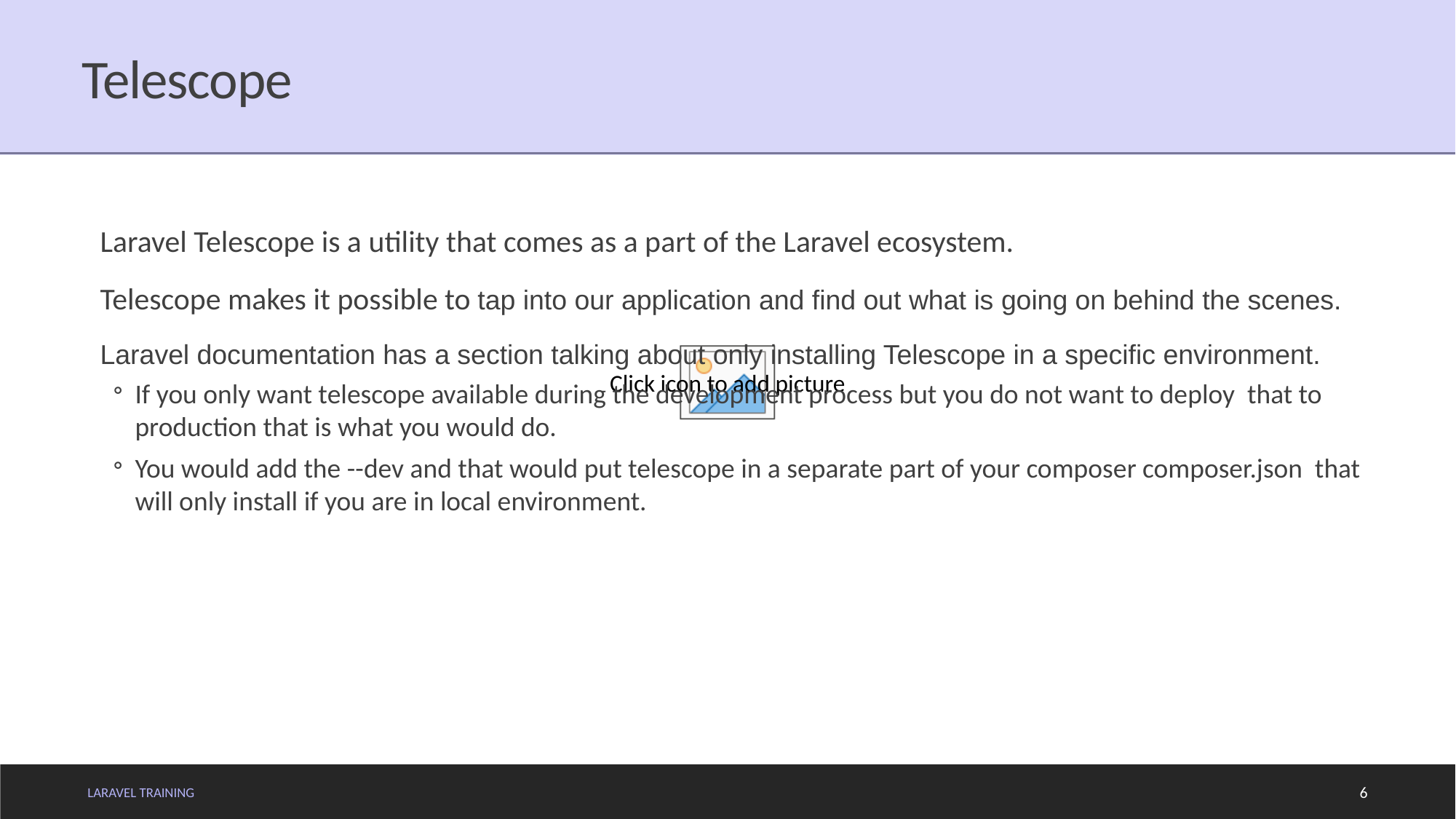

# Telescope
Laravel Telescope is a utility that comes as a part of the Laravel ecosystem.
Telescope makes it possible to tap into our application and find out what is going on behind the scenes.
Laravel documentation has a section talking about only installing Telescope in a specific environment.
If you only want telescope available during the development process but you do not want to deploy  that to production that is what you would do.
You would add the --dev and that would put telescope in a separate part of your composer composer.json  that will only install if you are in local environment.
LARAVEL TRAINING
6